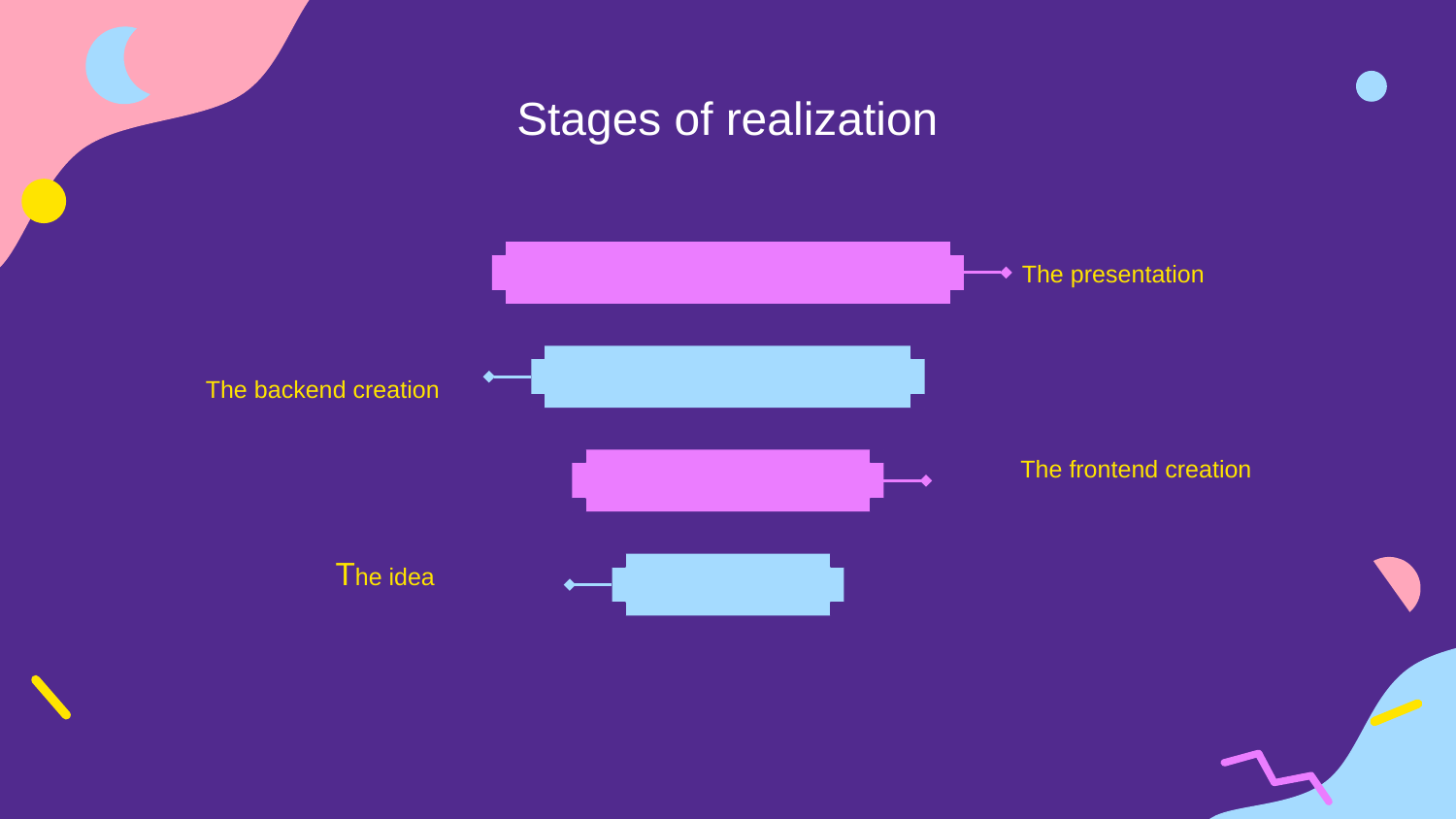

# Stages of realization

The presentation

The backend creation

The frontend creation

The idea